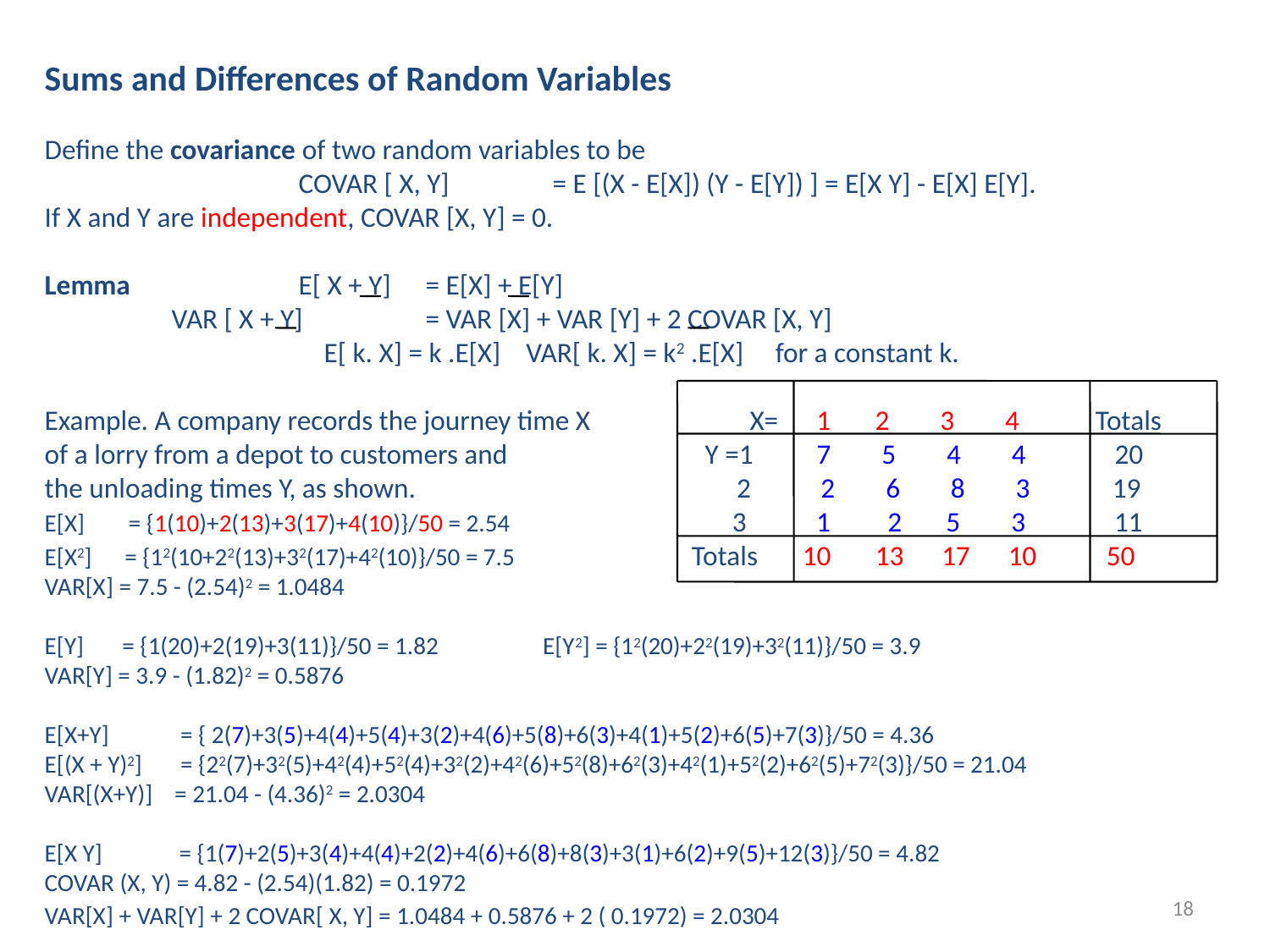

Sums and Differences of Random Variables
Define the covariance of two random variables to be
		COVAR [ X, Y] 	= E [(X - E[X]) (Y - E[Y]) ] = E[X Y] - E[X] E[Y].
If X and Y are independent, COVAR [X, Y] = 0.
Lemma		E[ X + Y] 	= E[X] + E[Y]
	VAR [ X + Y] 	= VAR [X] + VAR [Y] + 2 COVAR [X, Y]
		    E[ k. X] = k .E[X]    VAR[ k. X] = k2 .E[X]     for a constant k.
Example. A company records the journey time X                         X=      1       2        3        4            Totals
of a lorry from a depot to customers and       	    Y =1          7        5        4        4              20
the unloading times Y, as shown.                        	         2           2        6        8        3             19
E[X]        = {1(10)+2(13)+3(17)+4(10)}/50 = 2.54                                   3           1         2       5        3              11
E[X2]      = {12(10+22(13)+32(17)+42(10)}/50 = 7.5                            Totals       10       13      17      10           50
VAR[X] = 7.5 - (2.54)2 = 1.0484
E[Y]       = {1(20)+2(19)+3(11)}/50 = 1.82                   E[Y2] = {12(20)+22(19)+32(11)}/50 = 3.9
VAR[Y] = 3.9 - (1.82)2 = 0.5876
E[X+Y]             = { 2(7)+3(5)+4(4)+5(4)+3(2)+4(6)+5(8)+6(3)+4(1)+5(2)+6(5)+7(3)}/50 = 4.36
E[(X + Y)2]       = {22(7)+32(5)+42(4)+52(4)+32(2)+42(6)+52(8)+62(3)+42(1)+52(2)+62(5)+72(3)}/50 = 21.04
VAR[(X+Y)]    = 21.04 - (4.36)2 = 2.0304
E[X Y]              = {1(7)+2(5)+3(4)+4(4)+2(2)+4(6)+6(8)+8(3)+3(1)+6(2)+9(5)+12(3)}/50 = 4.82
COVAR (X, Y) = 4.82 - (2.54)(1.82) = 0.1972
VAR[X] + VAR[Y] + 2 COVAR[ X, Y] = 1.0484 + 0.5876 + 2 ( 0.1972) = 2.0304

18